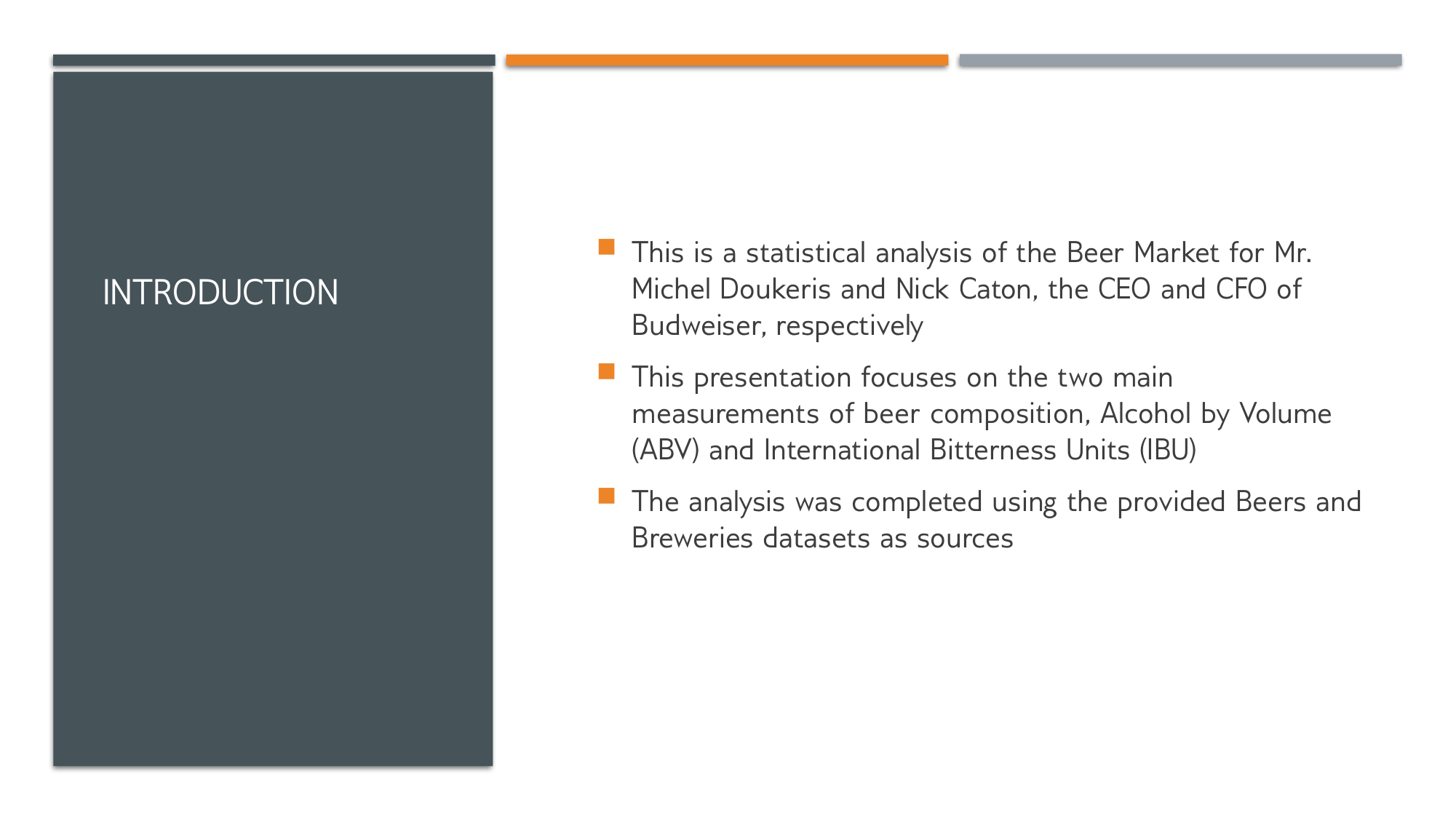

# Introduction
This is a statistical analysis of the Beer Market for Mr. Michel Doukeris and Nick Caton, the CEO and CFO of Budweiser, respectively
This presentation focuses on the two main measurements of beer composition, Alcohol by Volume (ABV) and International Bitterness Units (IBU)
The analysis was completed using the provided Beers and Breweries datasets as sources